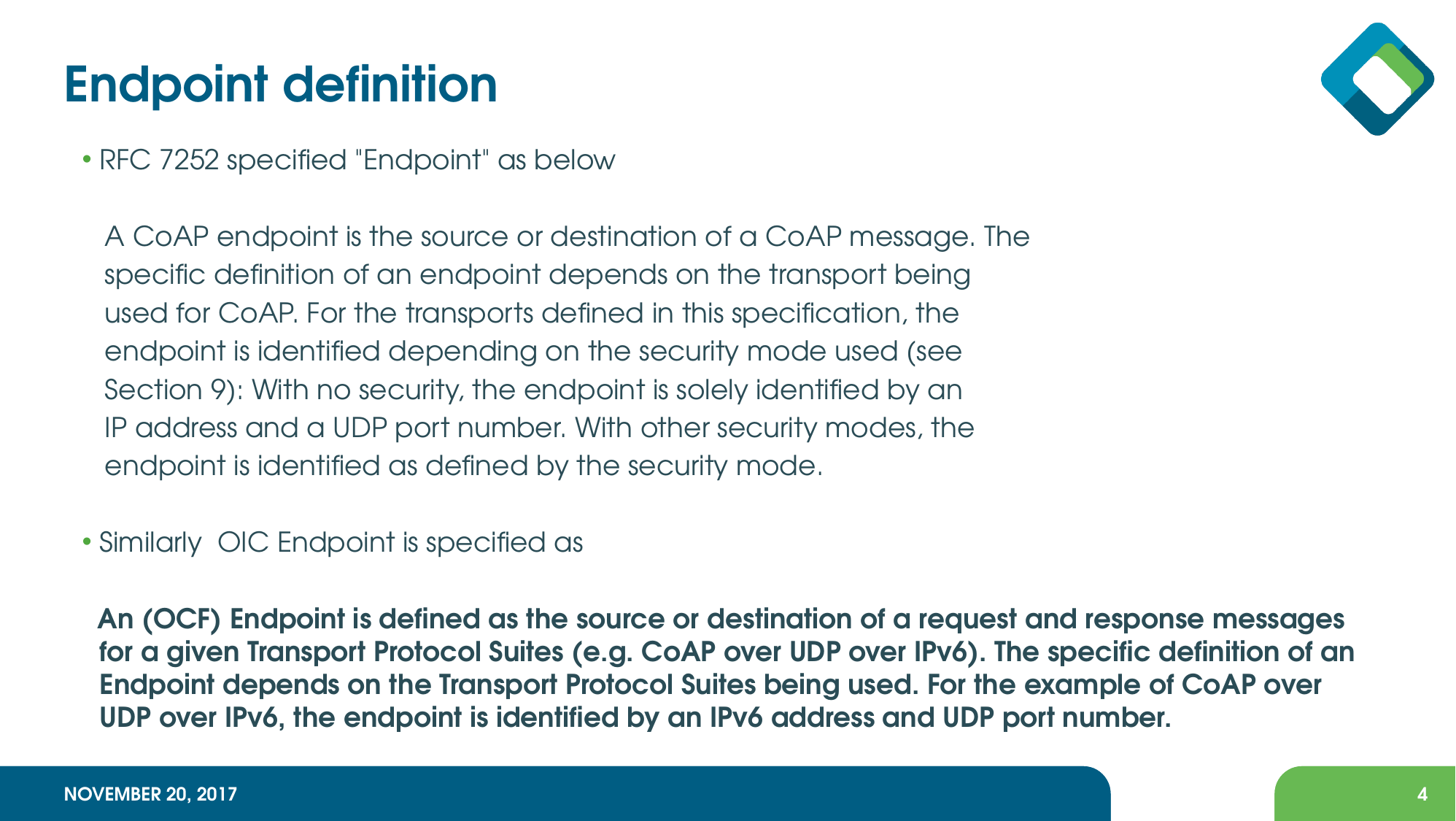

# Endpoint definition
RFC 7252 specified "Endpoint" as below

   A CoAP endpoint is the source or destination of a CoAP message. The
   specific definition of an endpoint depends on the transport being
   used for CoAP. For the transports defined in this specification, the
   endpoint is identified depending on the security mode used (see
   Section 9): With no security, the endpoint is solely identified by an
   IP address and a UDP port number. With other security modes, the
   endpoint is identified as defined by the security mode.

Similarly  OIC Endpoint is specified as

  An (OCF) Endpoint is defined as the source or destination of a request and response messages for a given Transport Protocol Suites (e.g. CoAP over UDP over IPv6). The specific definition of an Endpoint depends on the Transport Protocol Suites being used. For the example of CoAP over UDP over IPv6, the endpoint is identified by an IPv6 address and UDP port number.

November 20, 2017
4